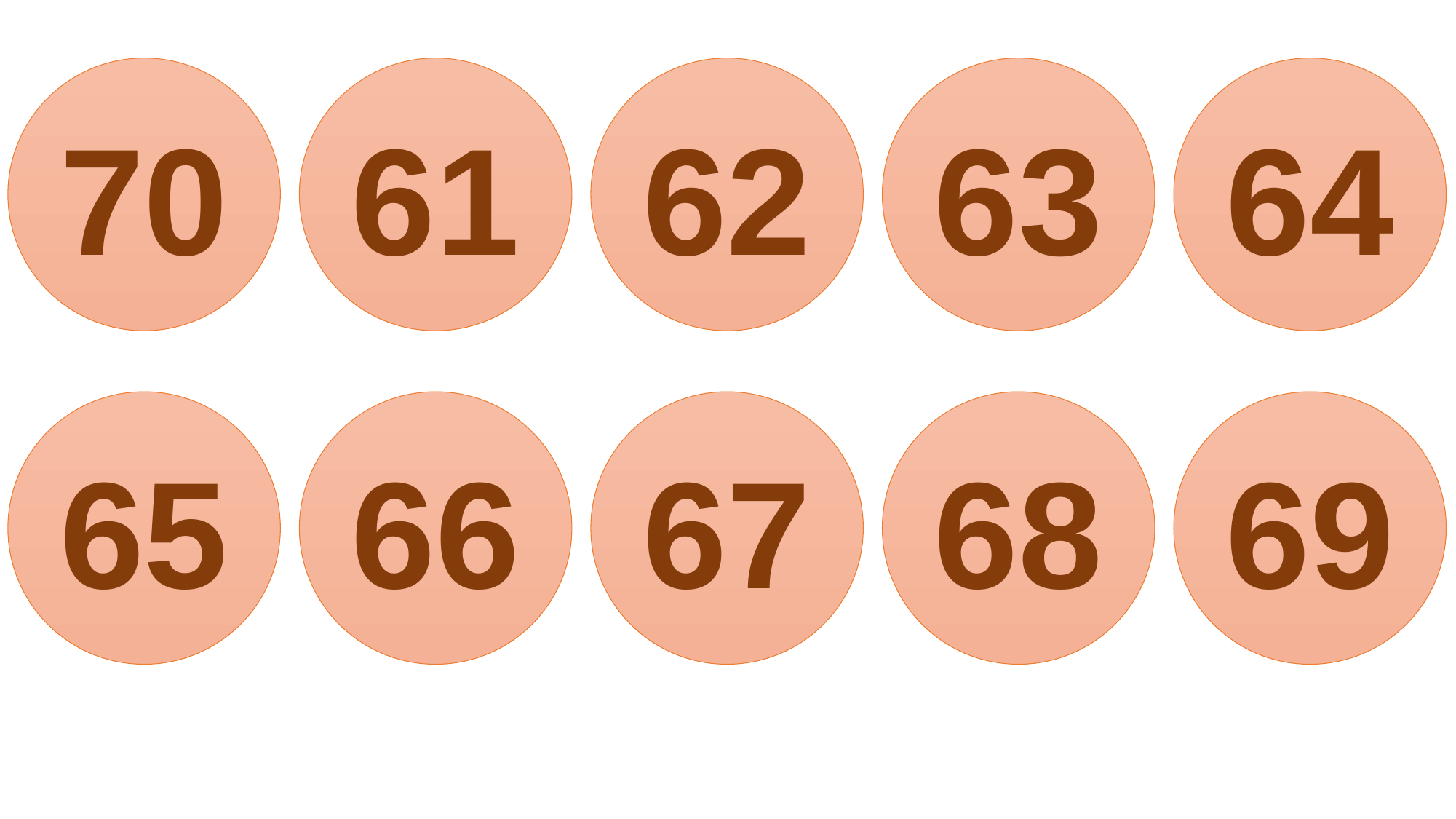

70
61
62
63
64
65
66
67
68
69